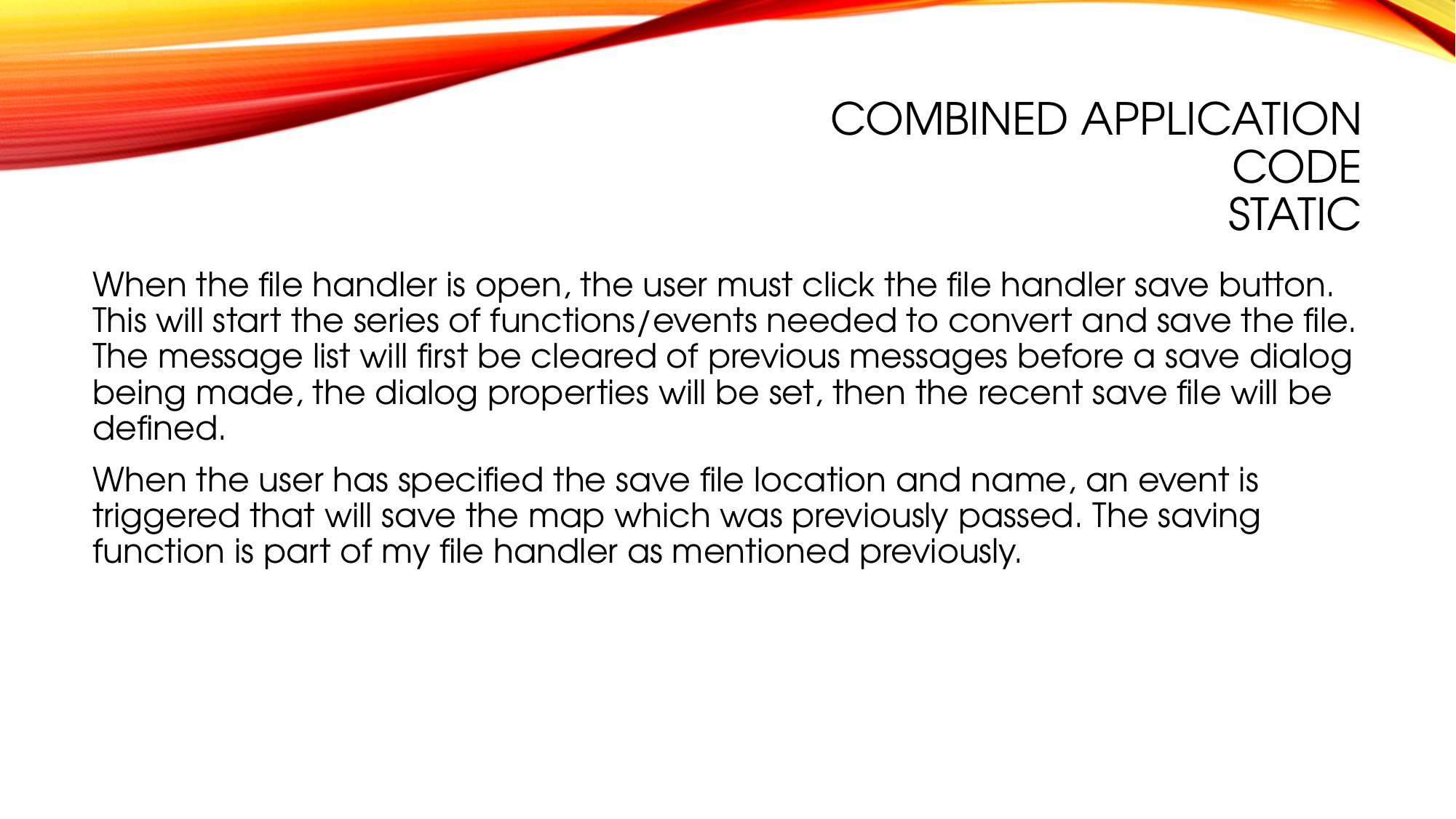

# Combined Application Code Static
When the file handler is open, the user must click the file handler save button. This will start the series of functions/events needed to convert and save the file. The message list will first be cleared of previous messages before a save dialog being made, the dialog properties will be set, then the recent save file will be defined.
When the user has specified the save file location and name, an event is triggered that will save the map which was previously passed. The saving function is part of my file handler as mentioned previously.